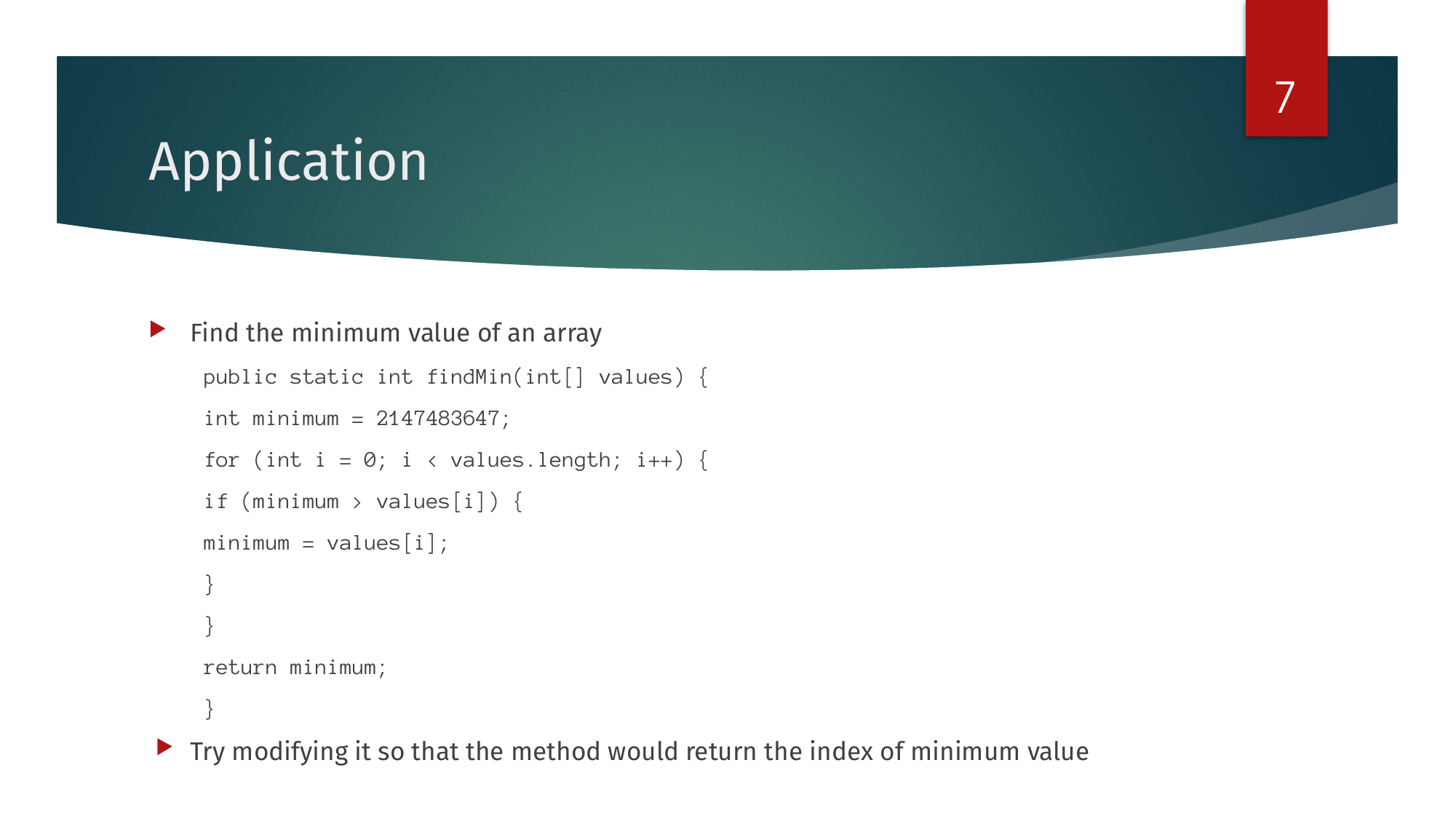

7
# Application
Find the minimum value of an array
public static int findMin(int[] values) {
	int minimum = 2147483647;
	for (int i = 0; i < values.length; i++) {
		if (minimum > values[i]) {
			minimum = values[i];
		}
	}
	return minimum;
}
Try modifying it so that the method would return the index of minimum value